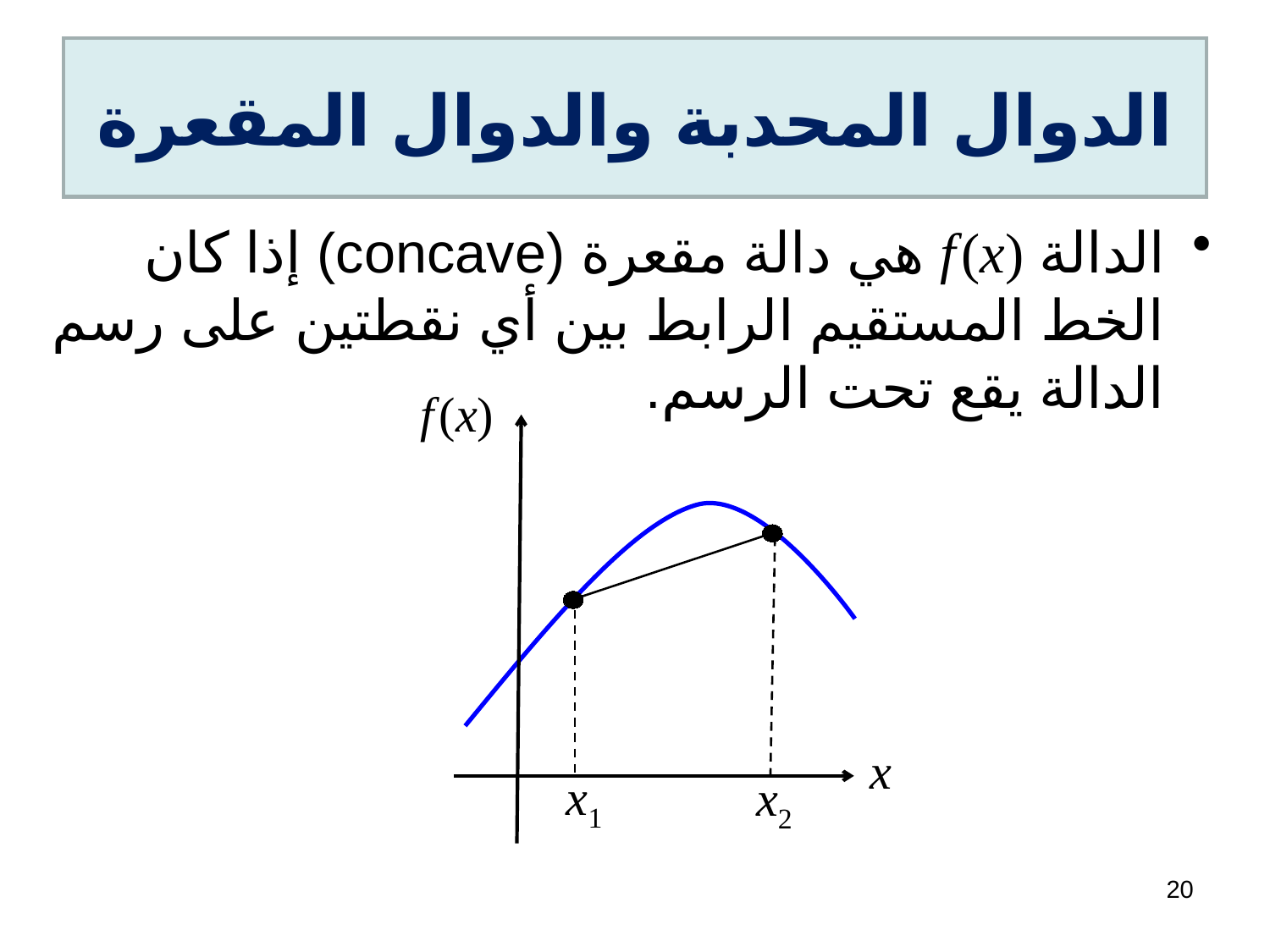

# الدوال المحدبة والدوال المقعرة
الدالة f (x) هي دالة مقعرة (concave) إذا كان الخط المستقيم الرابط بين أي نقطتين على رسم الدالة يقع تحت الرسم.

f (x)

x
x1
x2

20